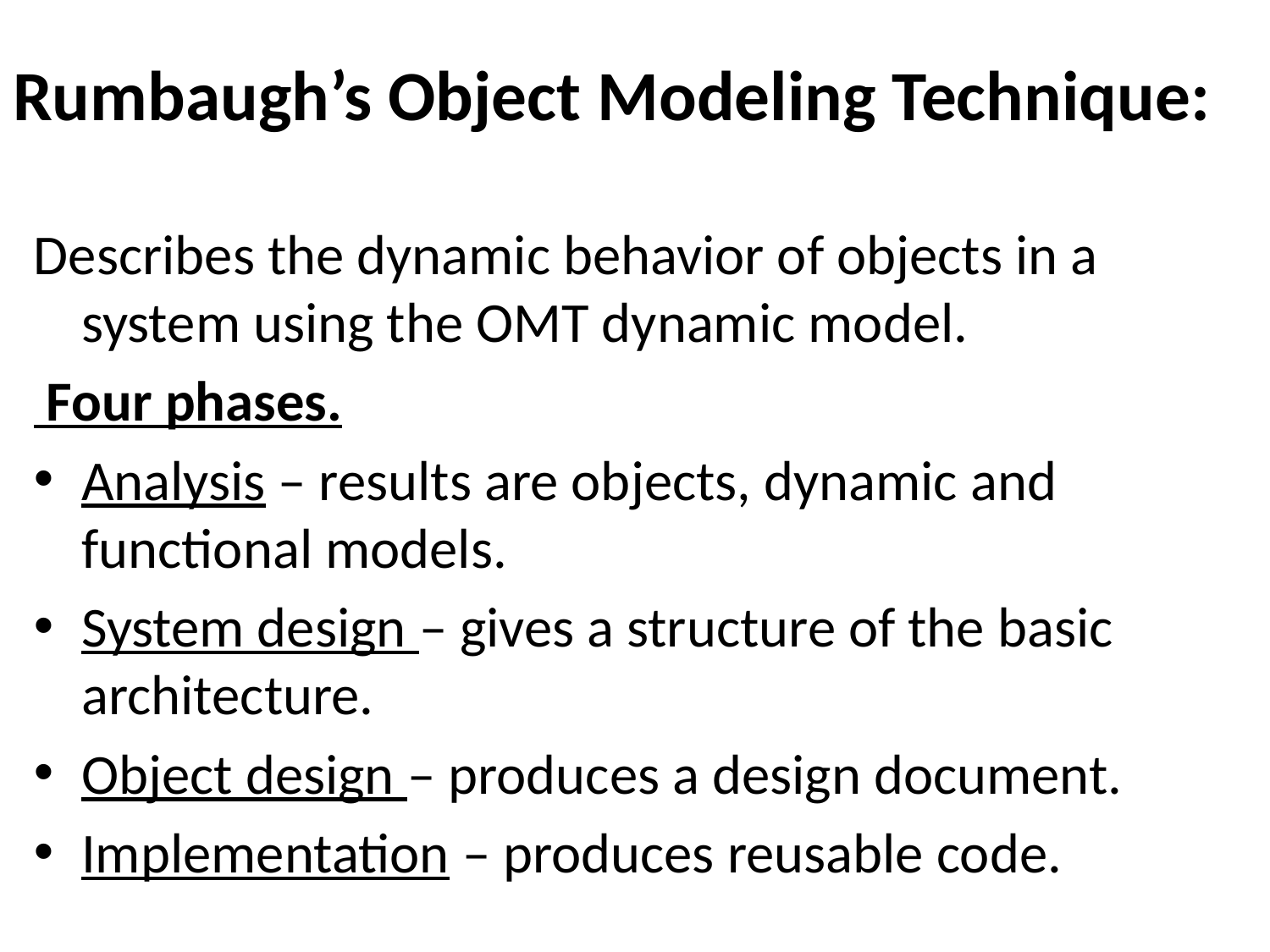

# Rumbaugh’s Object Modeling Technique:
Describes the dynamic behavior of objects in a system using the OMT dynamic model.
 Four phases.
Analysis – results are objects, dynamic and functional models.
System design – gives a structure of the basic architecture.
Object design – produces a design document.
Implementation – produces reusable code.